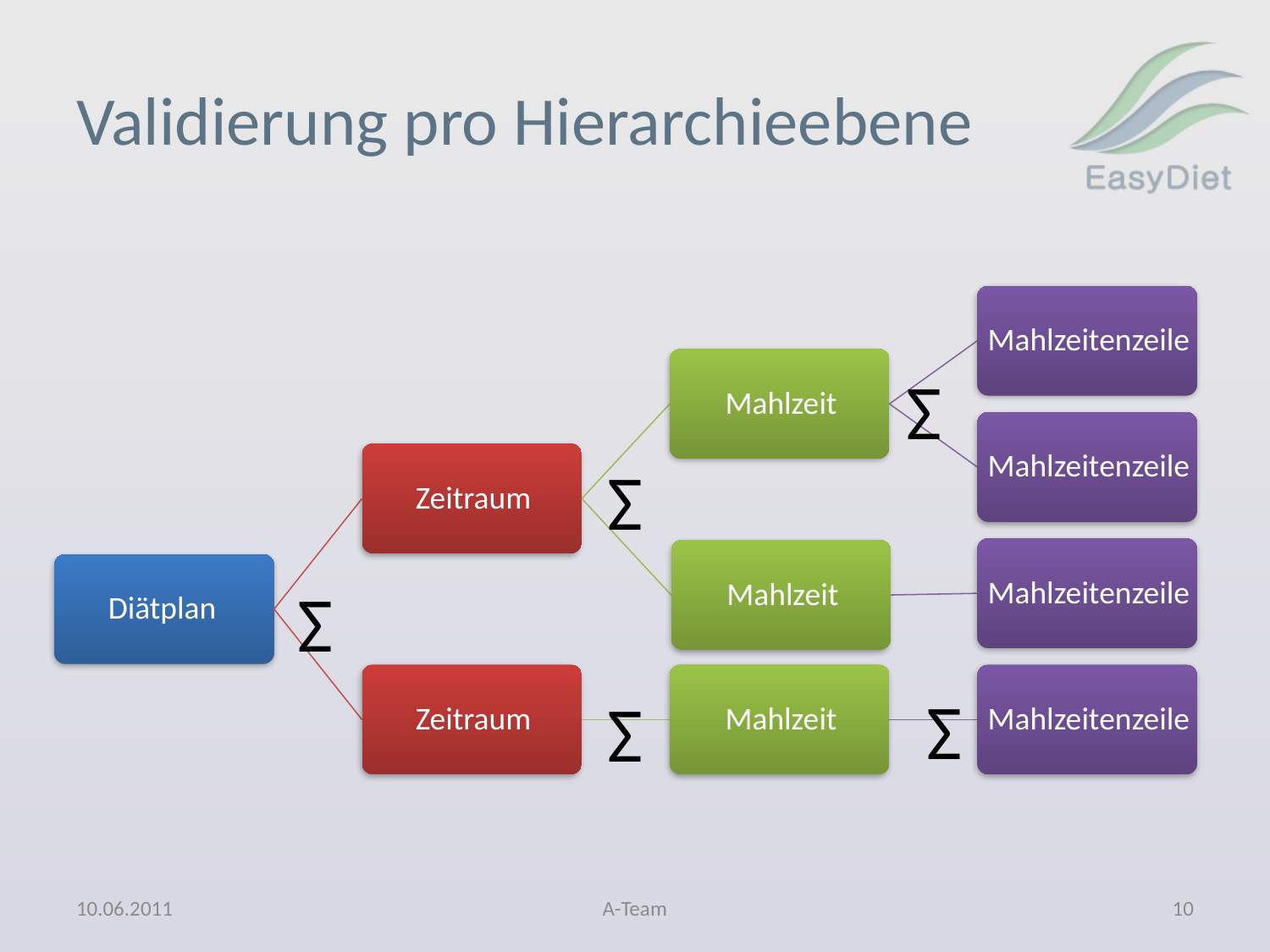

# Validierung pro Hierarchieebene
Diätplan

Zeitraum

Mahlzeit

Mahlzeitenzeile

Mahlzeitenzeile

Mahlzeit

Mahlzeitenzeile

Zeitraum

Mahlzeit

Mahlzeitenzeile
Σ
Σ
Σ
Σ
Σ
10.06.2011
A-Team
10